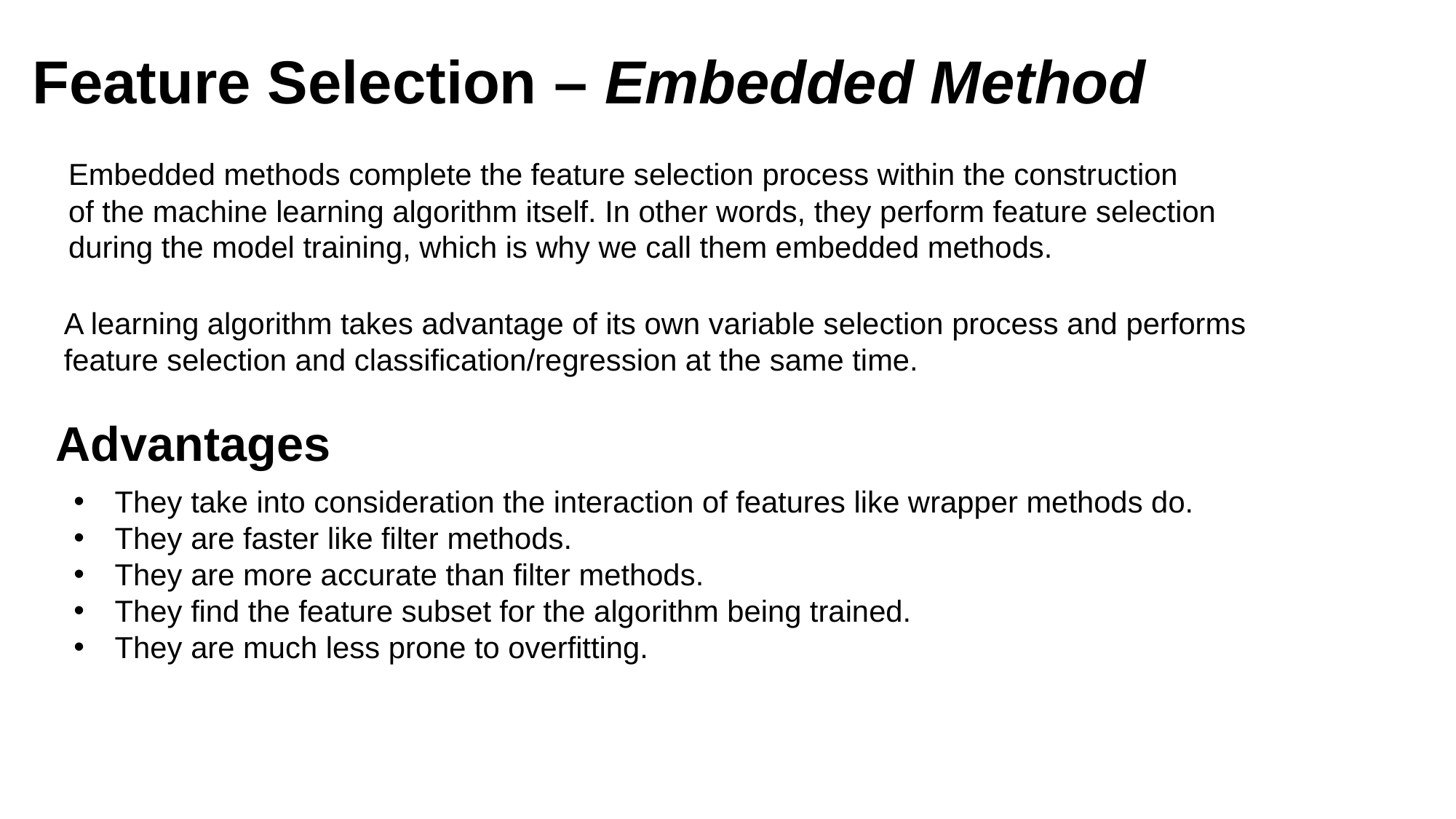

# Feature Selection – Embedded Method

Embedded methods complete the feature selection process within the construction
of the machine learning algorithm itself. In other words, they perform feature selection
during the model training, which is why we call them embedded methods.
A learning algorithm takes advantage of its own variable selection process and performs
feature selection and classification/regression at the same time.
Advantages
They take into consideration the interaction of features like wrapper methods do.
They are faster like filter methods.
They are more accurate than filter methods.
They find the feature subset for the algorithm being trained.
They are much less prone to overfitting.